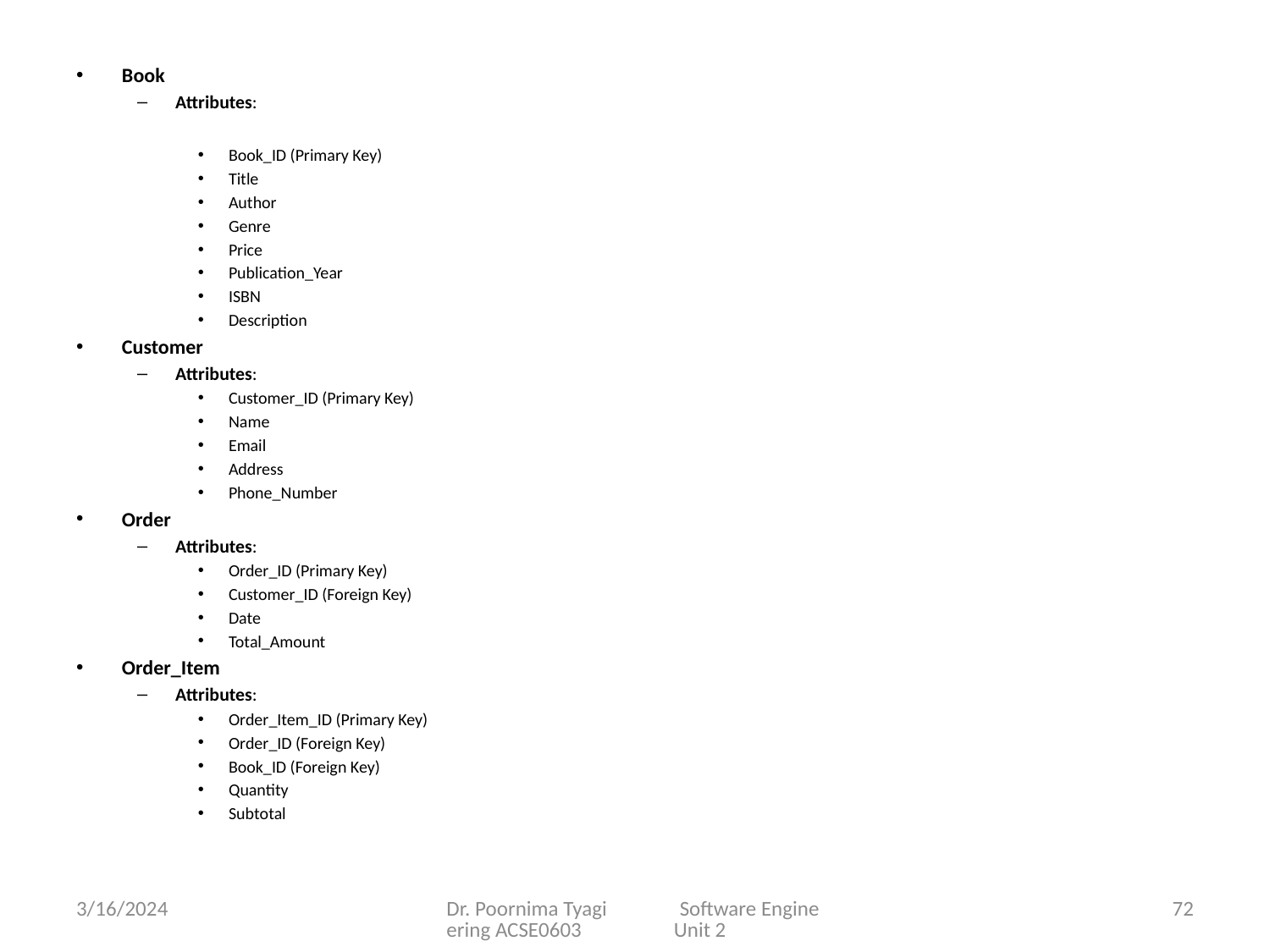

Book
Attributes:

Book_ID (Primary Key)
Title
Author
Genre
Price
Publication_Year
ISBN
Description
Customer
Attributes:
Customer_ID (Primary Key)
Name
Email
Address
Phone_Number
Order
Attributes:
Order_ID (Primary Key)
Customer_ID (Foreign Key)
Date
Total_Amount
Order_Item
Attributes:
Order_Item_ID (Primary Key)
Order_ID (Foreign Key)
Book_ID (Foreign Key)
Quantity
Subtotal

3/16/2024
Dr. Poornima Tyagi               Software Engineering ACSE0603                   Unit 2
72